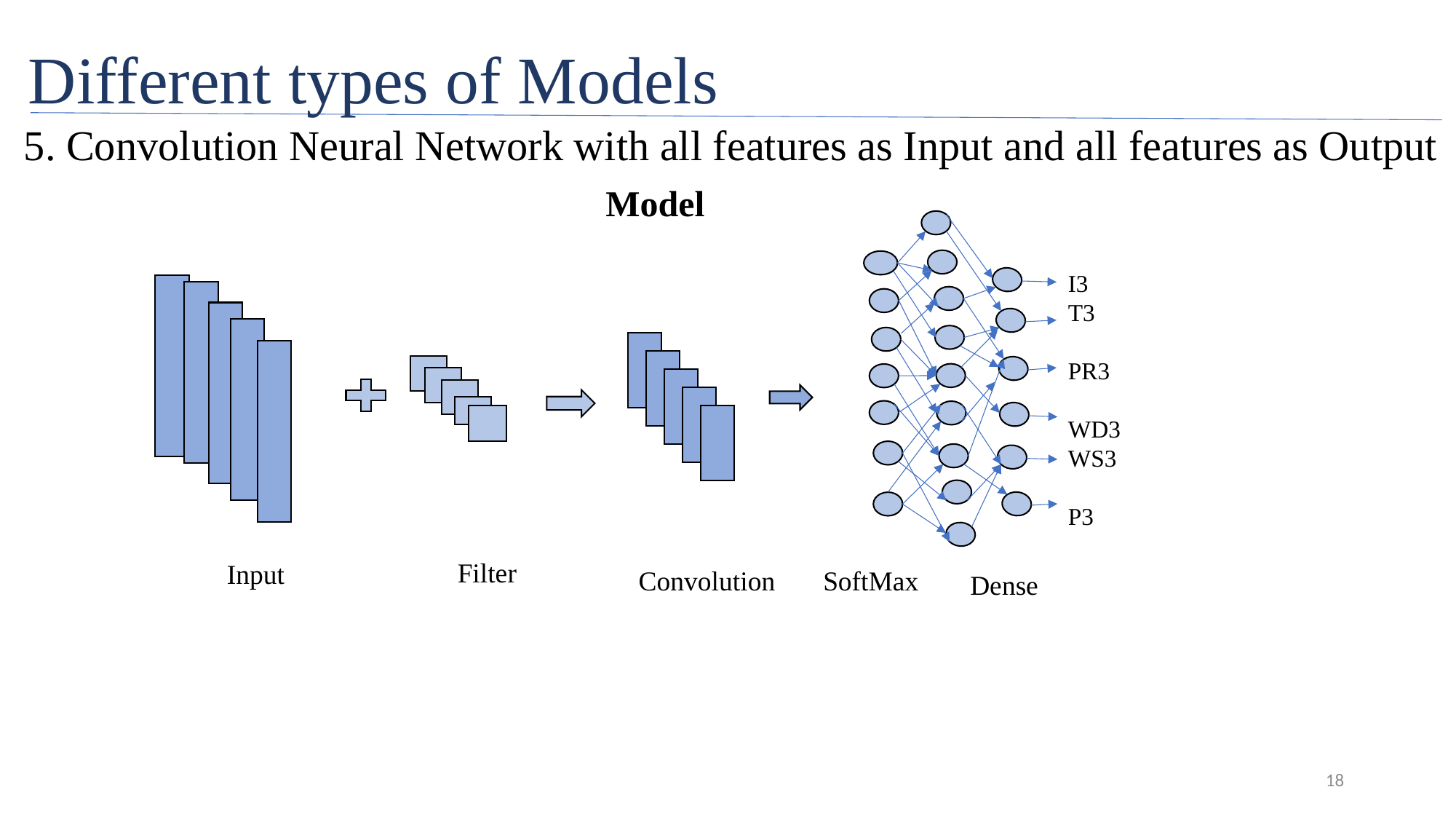

#
Different types of Models
5. Convolution Neural Network with all features as Input and all features as Output
Model

I3
T3

PR3

WD3
WS3

P3

Filter
Input
Convolution
SoftMax
Dense
18